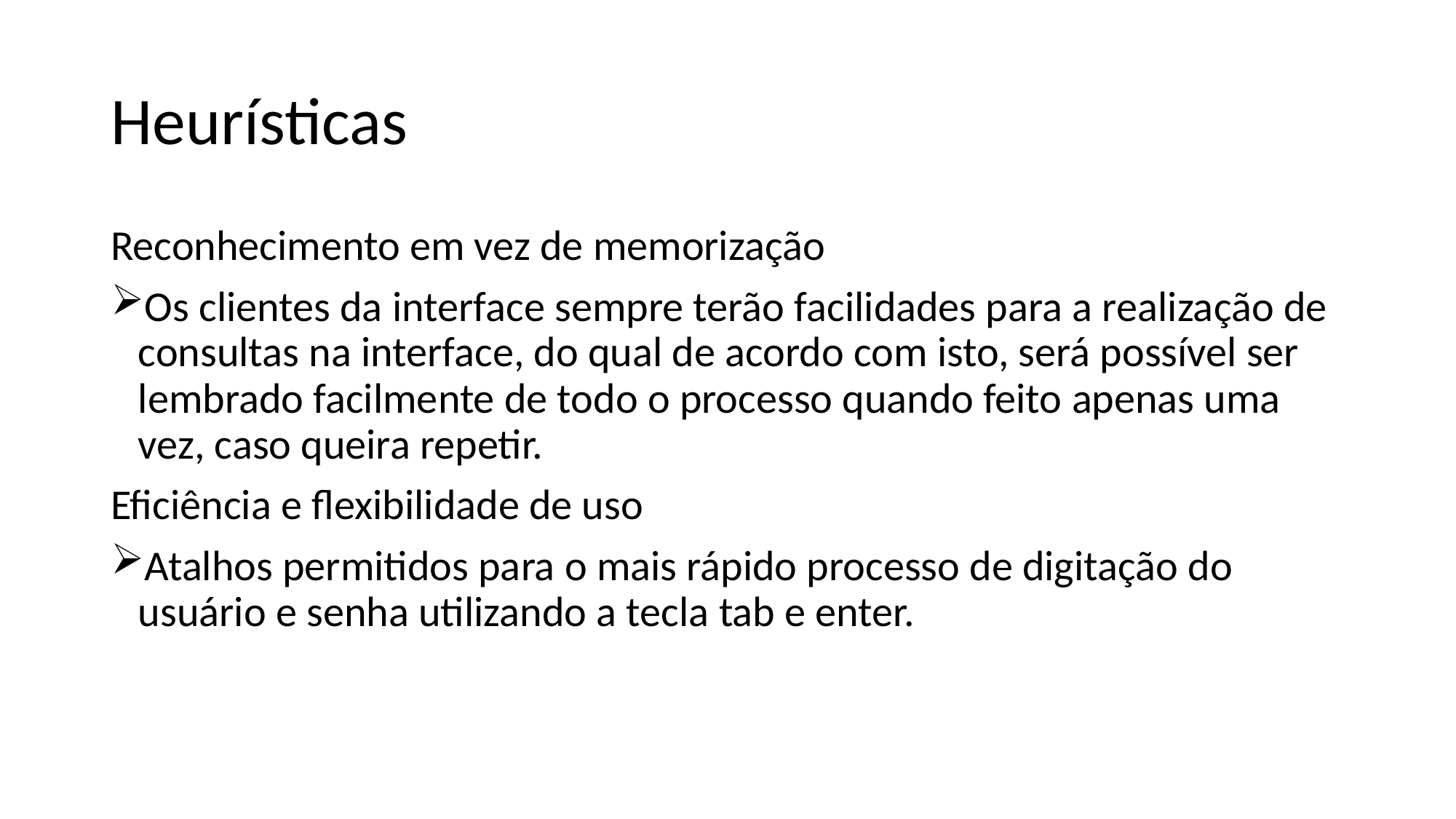

# Heurísticas
Reconhecimento em vez de memorização
Os clientes da interface sempre terão facilidades para a realização de consultas na interface, do qual de acordo com isto, será possível ser lembrado facilmente de todo o processo quando feito apenas uma vez, caso queira repetir.
Eficiência e flexibilidade de uso
Atalhos permitidos para o mais rápido processo de digitação do usuário e senha utilizando a tecla tab e enter.